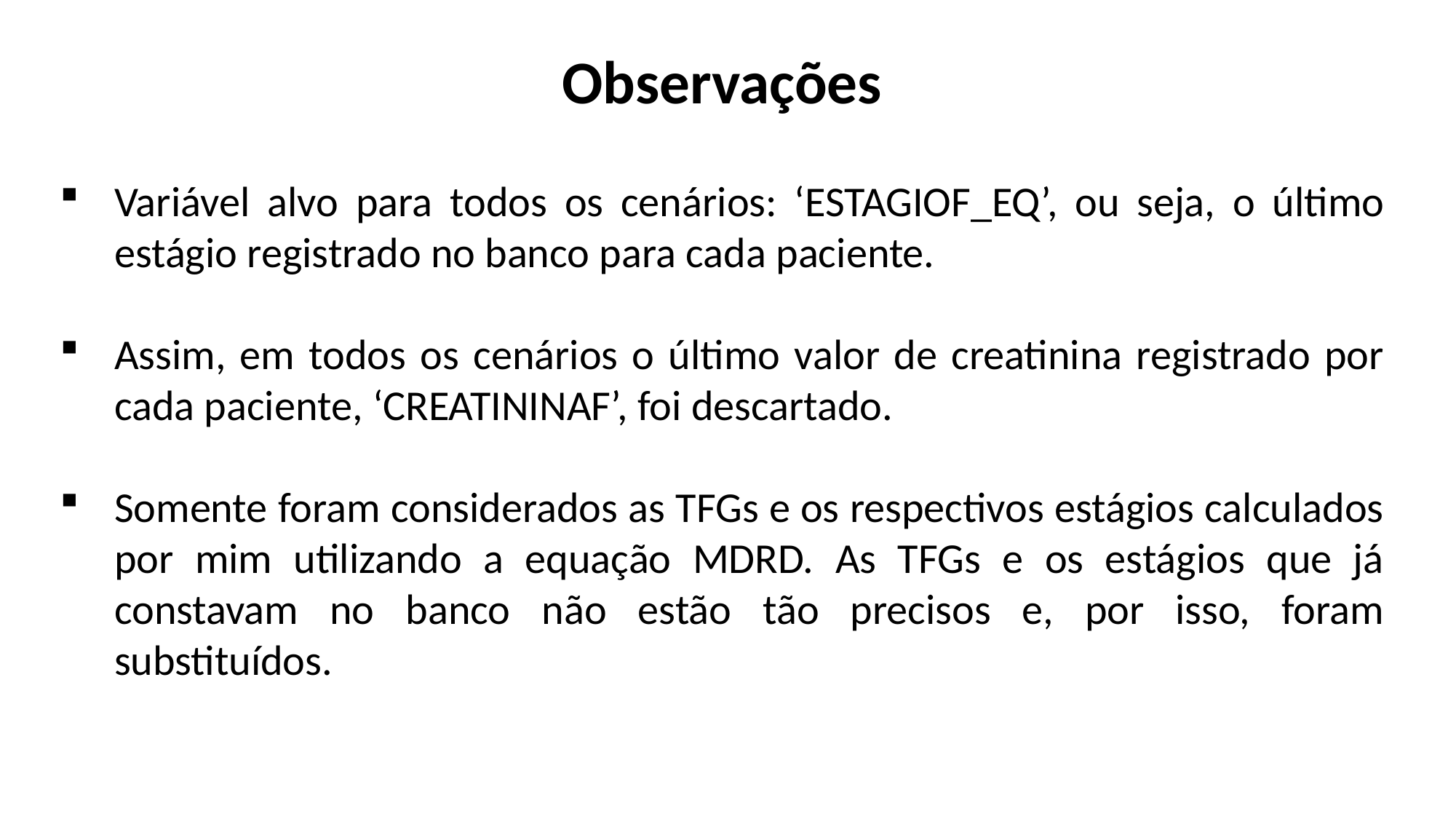

Observações

Variável alvo para todos os cenários: ‘ESTAGIOF_EQ’, ou seja, o último estágio registrado no banco para cada paciente.

Assim, em todos os cenários o último valor de creatinina registrado por cada paciente, ‘CREATININAF’, foi descartado.

Somente foram considerados as TFGs e os respectivos estágios calculados por mim utilizando a equação MDRD. As TFGs e os estágios que já constavam no banco não estão tão precisos e, por isso, foram substituídos.